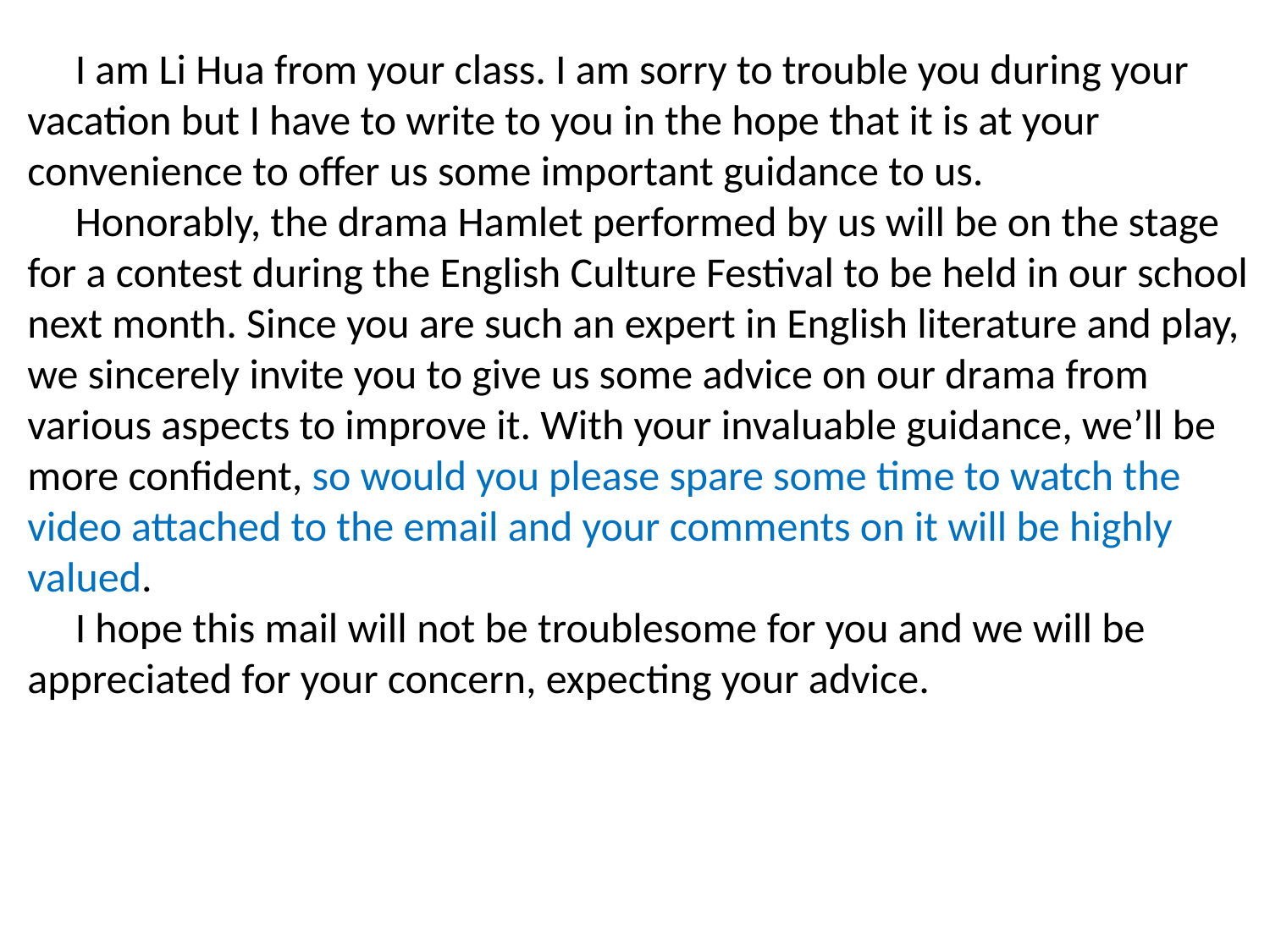

I am Li Hua from your class. I am sorry to trouble you during your vacation but I have to write to you in the hope that it is at your convenience to offer us some important guidance to us.
     Honorably, the drama Hamlet performed by us will be on the stage for a contest during the English Culture Festival to be held in our school next month. Since you are such an expert in English literature and play, we sincerely invite you to give us some advice on our drama from various aspects to improve it. With your invaluable guidance, we’ll be more confident, so would you please spare some time to watch the video attached to the email and your comments on it will be highly valued.
     I hope this mail will not be troublesome for you and we will be appreciated for your concern, expecting your advice.